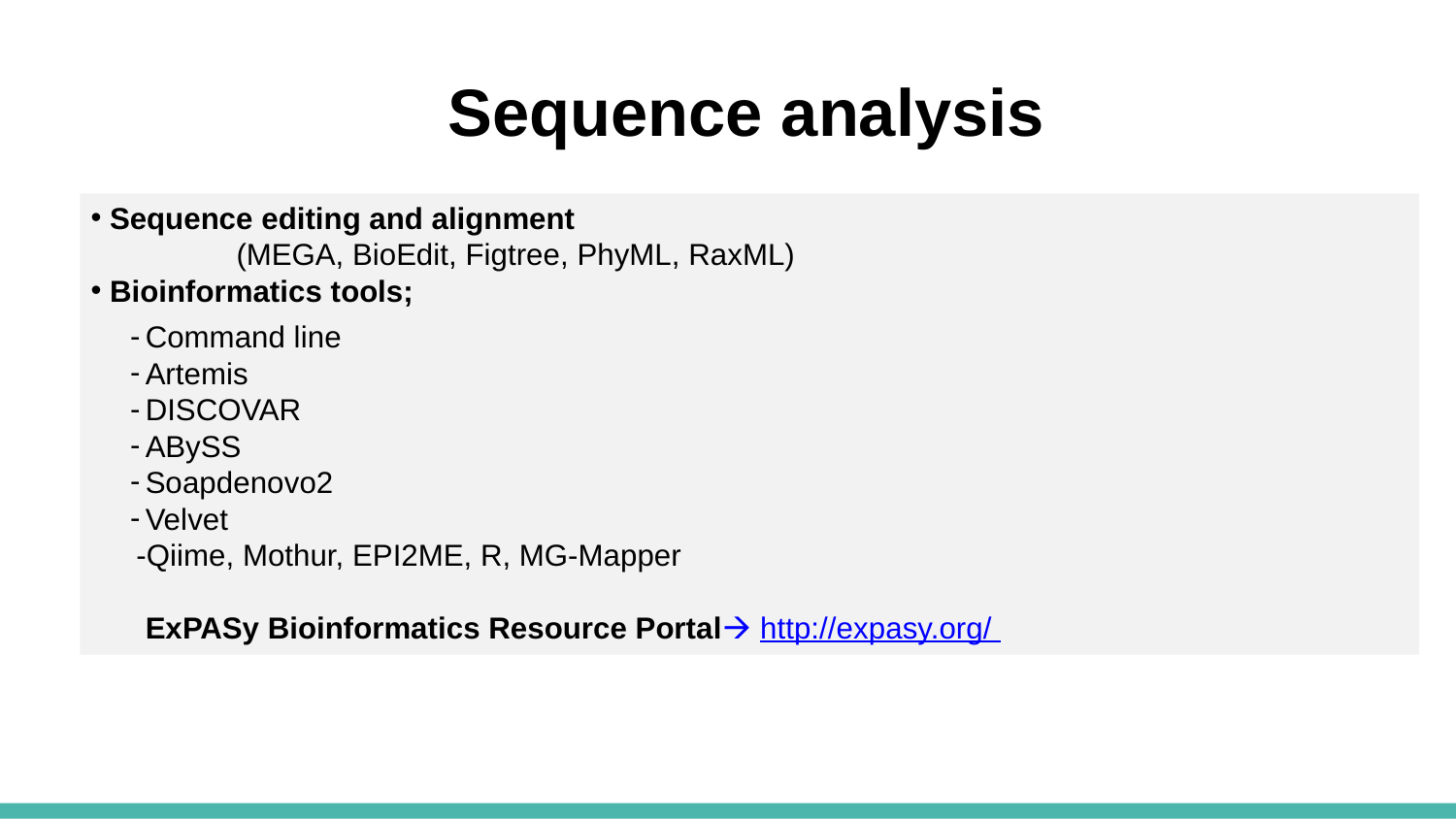

Sequence analysis
 Sequence editing and alignment
	(MEGA, BioEdit, Figtree, PhyML, RaxML)
 Bioinformatics tools;
Command line
Artemis
DISCOVAR
ABySS
Soapdenovo2
Velvet
-Qiime, Mothur, EPI2ME, R, MG-Mapper

ExPASy Bioinformatics Resource Portal🡪 http://expasy.org/